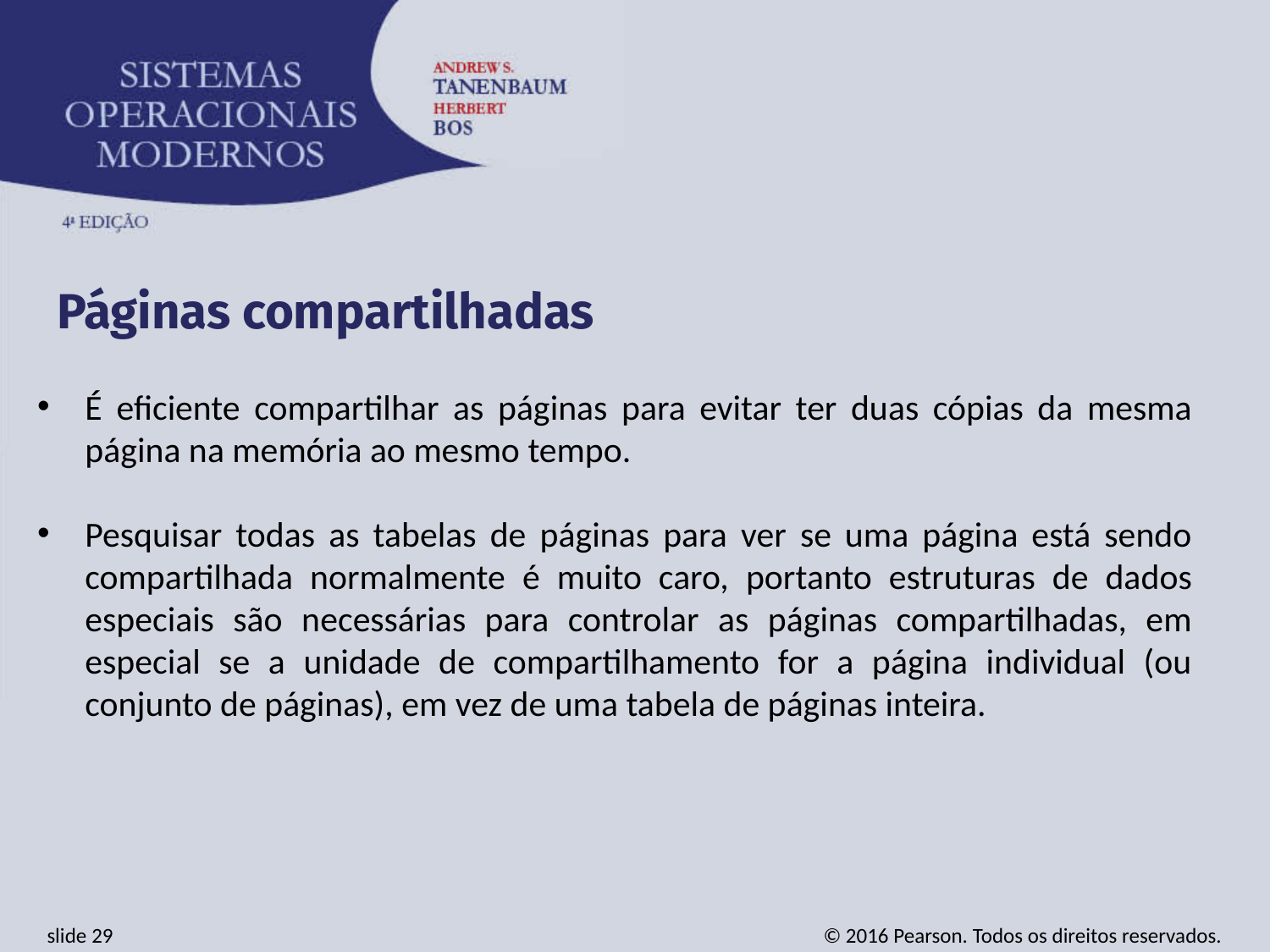

Páginas compartilhadas

É eficiente compartilhar as páginas para evitar ter duas cópias da mesma página na memória ao mesmo tempo.

Pesquisar todas as tabelas de páginas para ver se uma página está sendo compartilhada normalmente é muito caro, portanto estruturas de dados especiais são necessárias para controlar as páginas compartilhadas, em especial se a unidade de compartilhamento for a página individual (ou conjunto de páginas), em vez de uma tabela de páginas inteira.